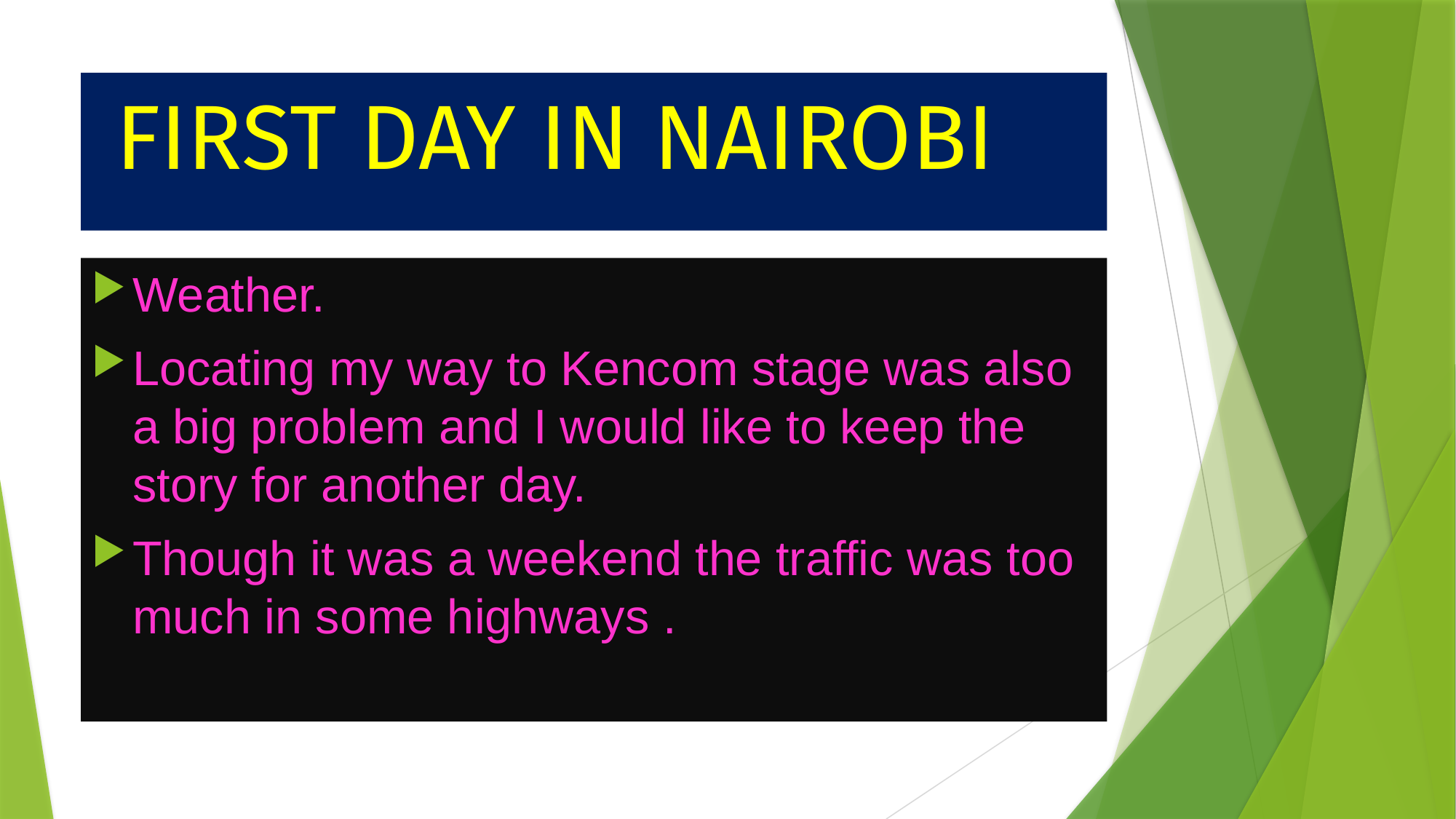

# FIRST DAY IN NAIROBI
Weather.
Locating my way to Kencom stage was also a big problem and I would like to keep the story for another day.
Though it was a weekend the traffic was too much in some highways .